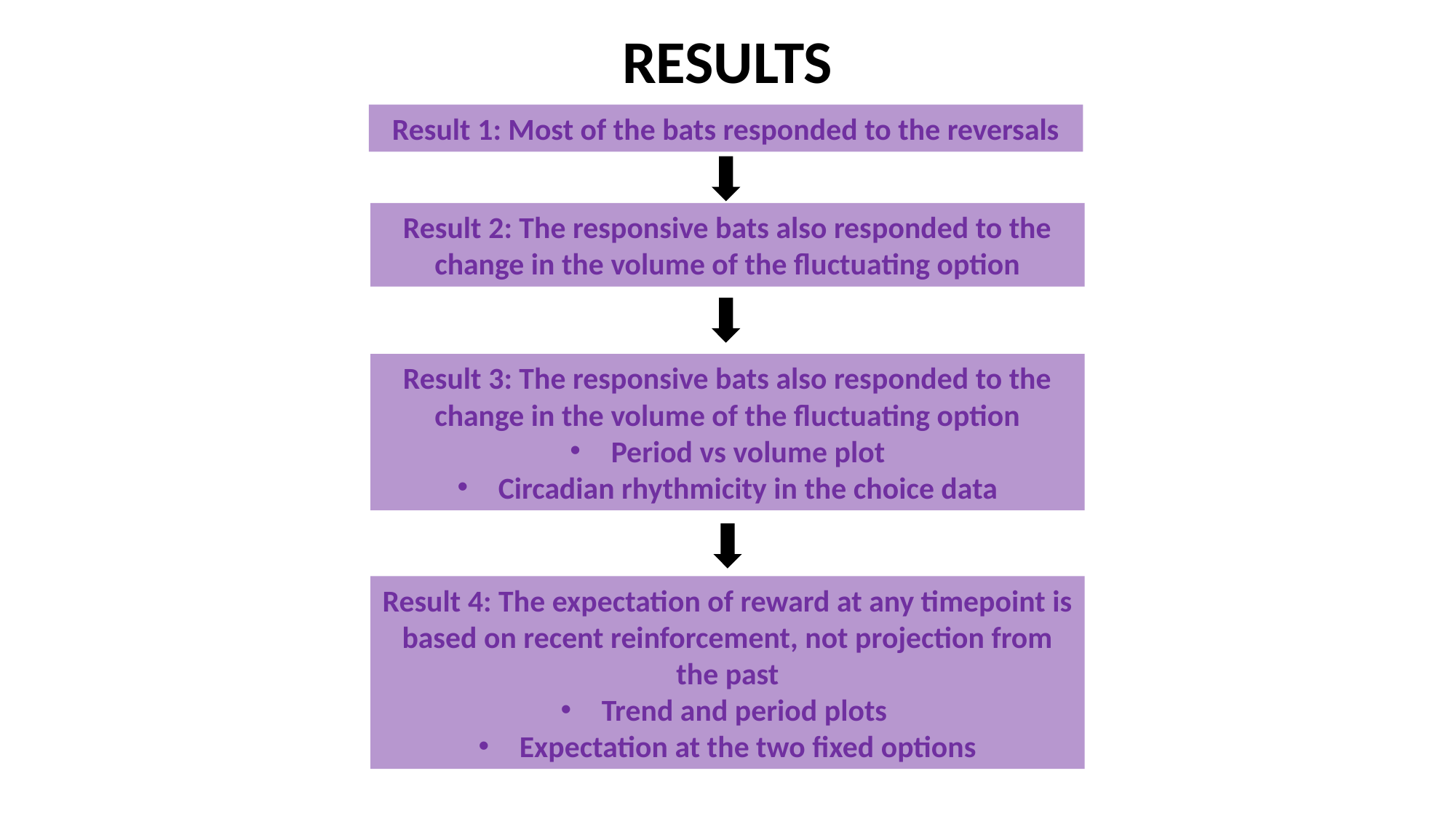

RESULTS
Result 1: Most of the bats responded to the reversals

Result 2: The responsive bats also responded to the change in the volume of the fluctuating option

Result 3: The responsive bats also responded to the change in the volume of the fluctuating option
Period vs volume plot
Circadian rhythmicity in the choice data

Result 4: The expectation of reward at any timepoint is based on recent reinforcement, not projection from the past
Trend and period plots
Expectation at the two fixed options